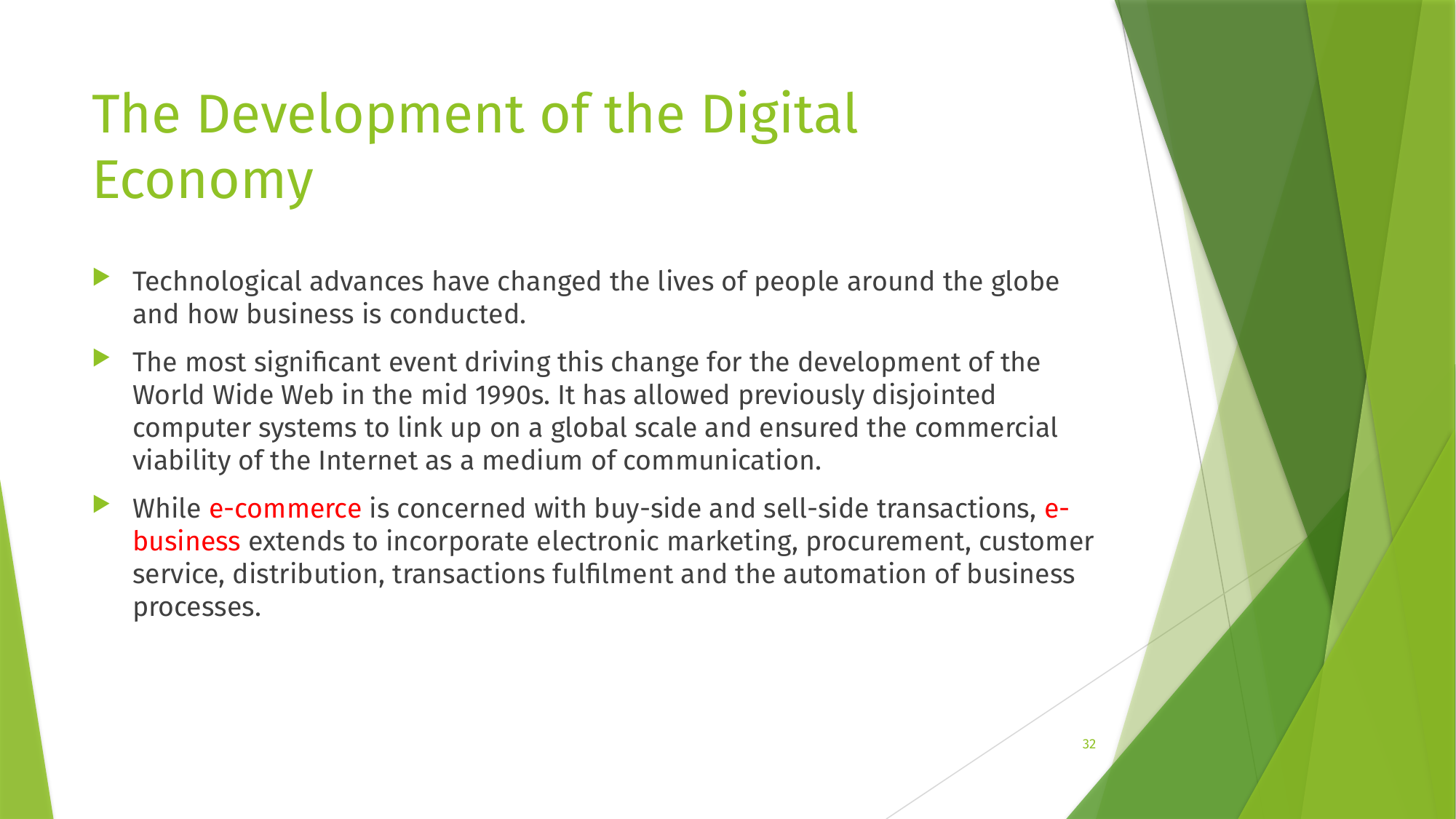

# The Development of the Digital Economy
Technological advances have changed the lives of people around the globe and how business is conducted.
The most significant event driving this change for the development of the World Wide Web in the mid 1990s. It has allowed previously disjointed computer systems to link up on a global scale and ensured the commercial viability of the Internet as a medium of communication.
While e-commerce is concerned with buy-side and sell-side transactions, e-business extends to incorporate electronic marketing, procurement, customer service, distribution, transactions fulfilment and the automation of business processes.

32